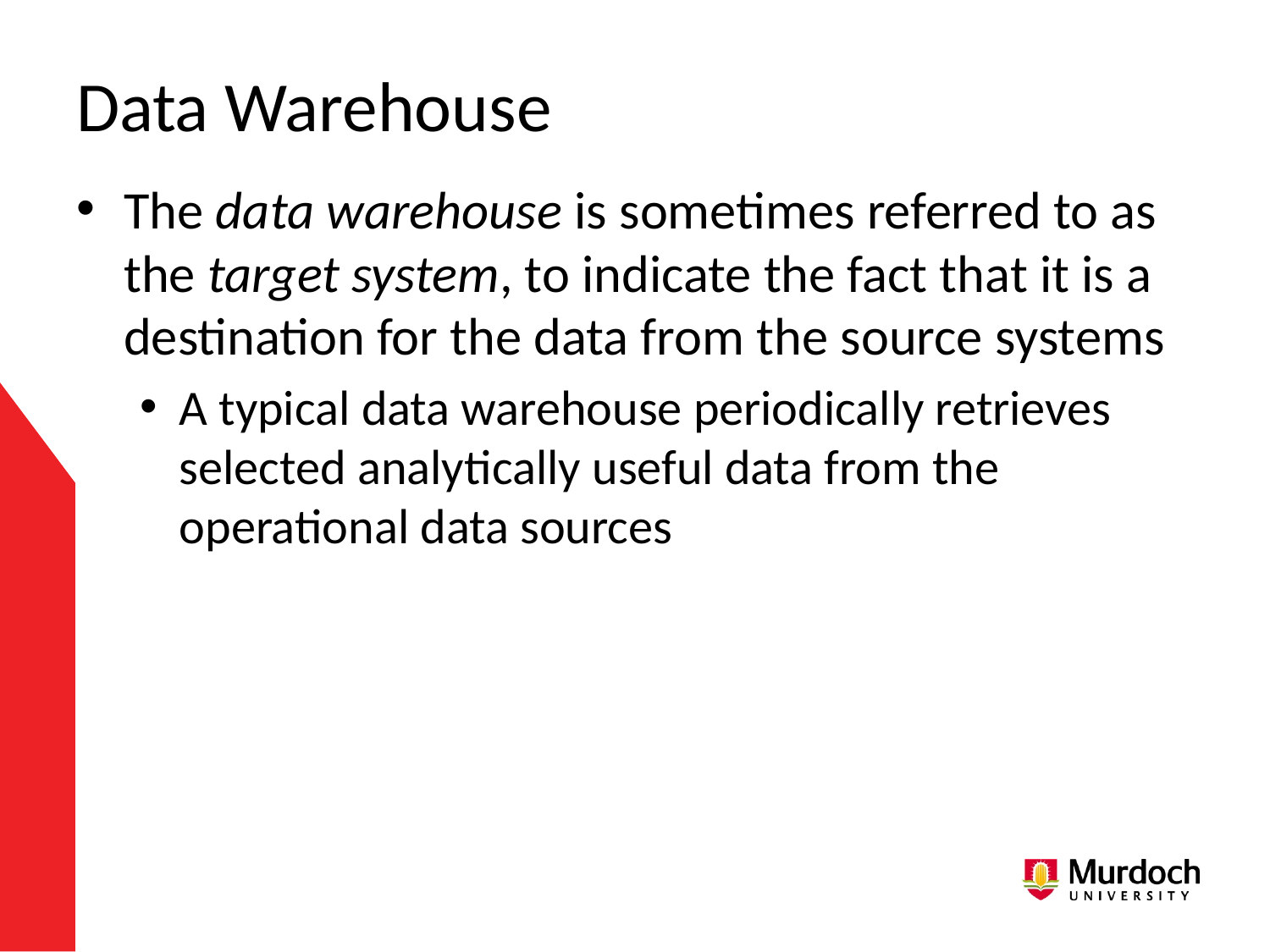

# Data Warehouse
The data warehouse is sometimes referred to as the target system, to indicate the fact that it is a destination for the data from the source systems
A typical data warehouse periodically retrieves selected analytically useful data from the operational data sources